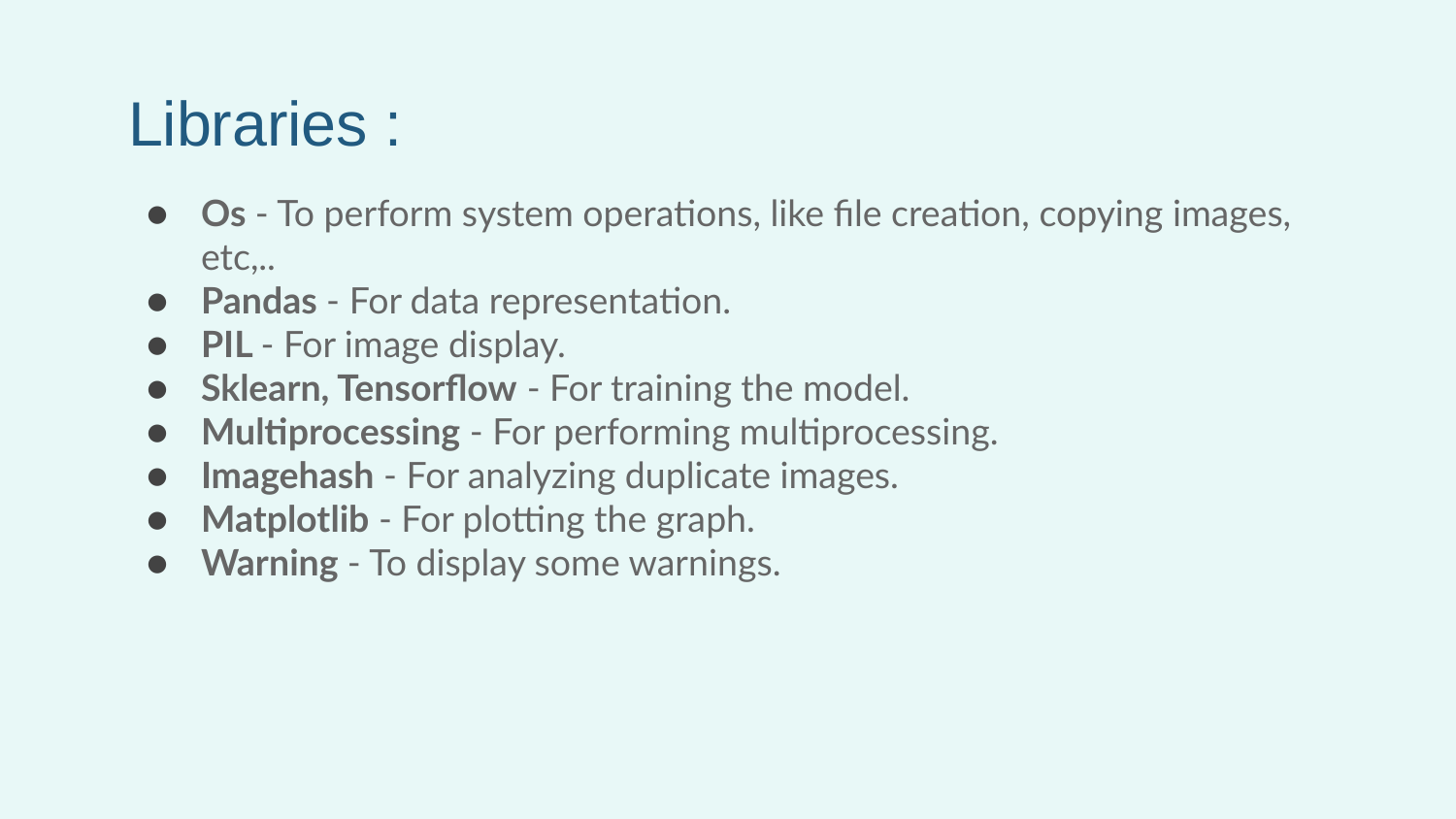

# Libraries :
Os - To perform system operations, like file creation, copying images, etc,..
Pandas - For data representation.
PIL - For image display.
Sklearn, Tensorflow - For training the model.
Multiprocessing - For performing multiprocessing.
Imagehash - For analyzing duplicate images.
Matplotlib - For plotting the graph.
Warning - To display some warnings.